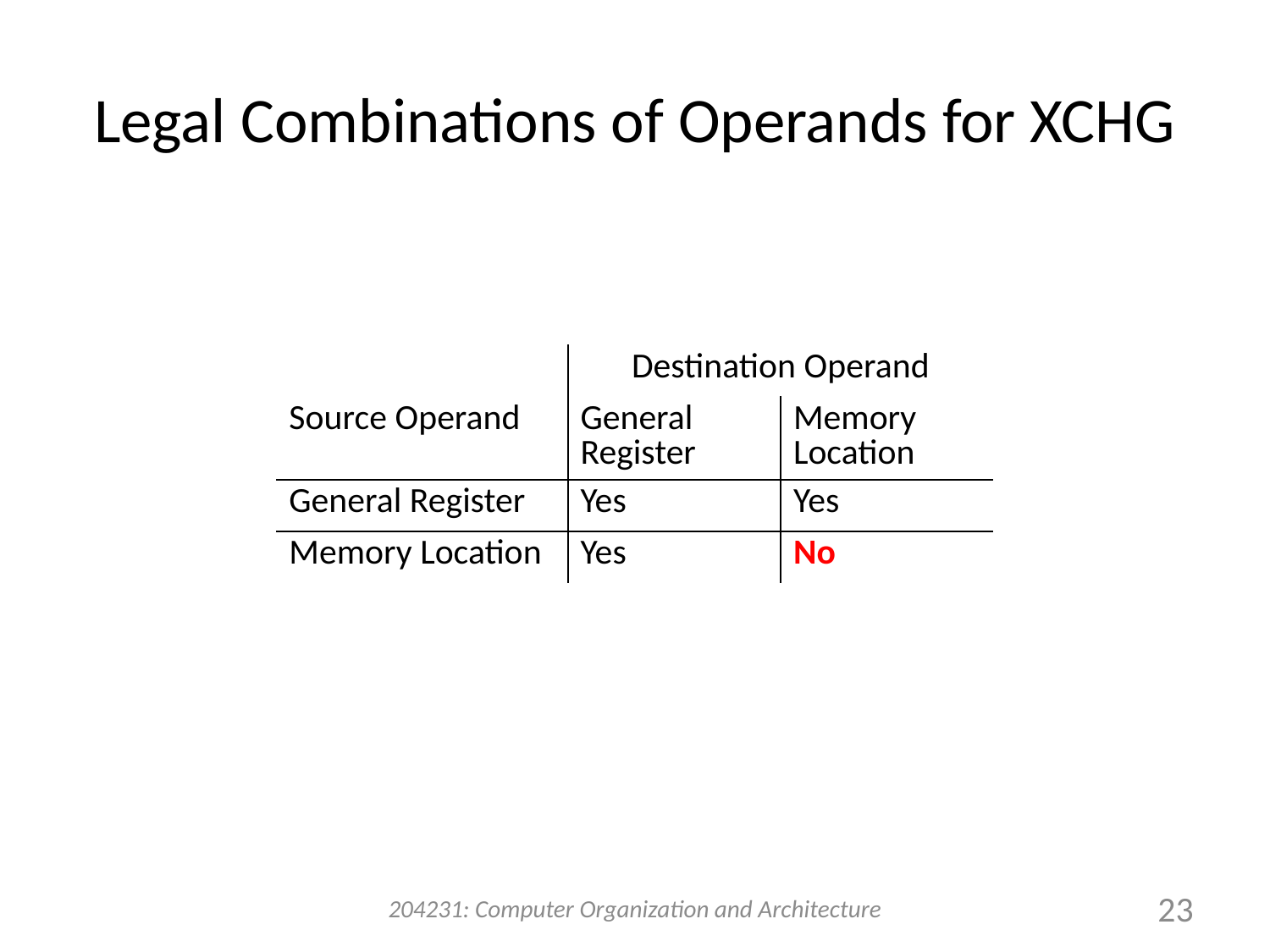

# Legal Combinations of Operands for XCHG
|  | Destination Operand |  |
| --- | --- | --- |
| Source Operand | General Register | Memory Location |
| General Register | Yes | Yes |
| Memory Location | Yes | No |
204231: Computer Organization and Architecture
23